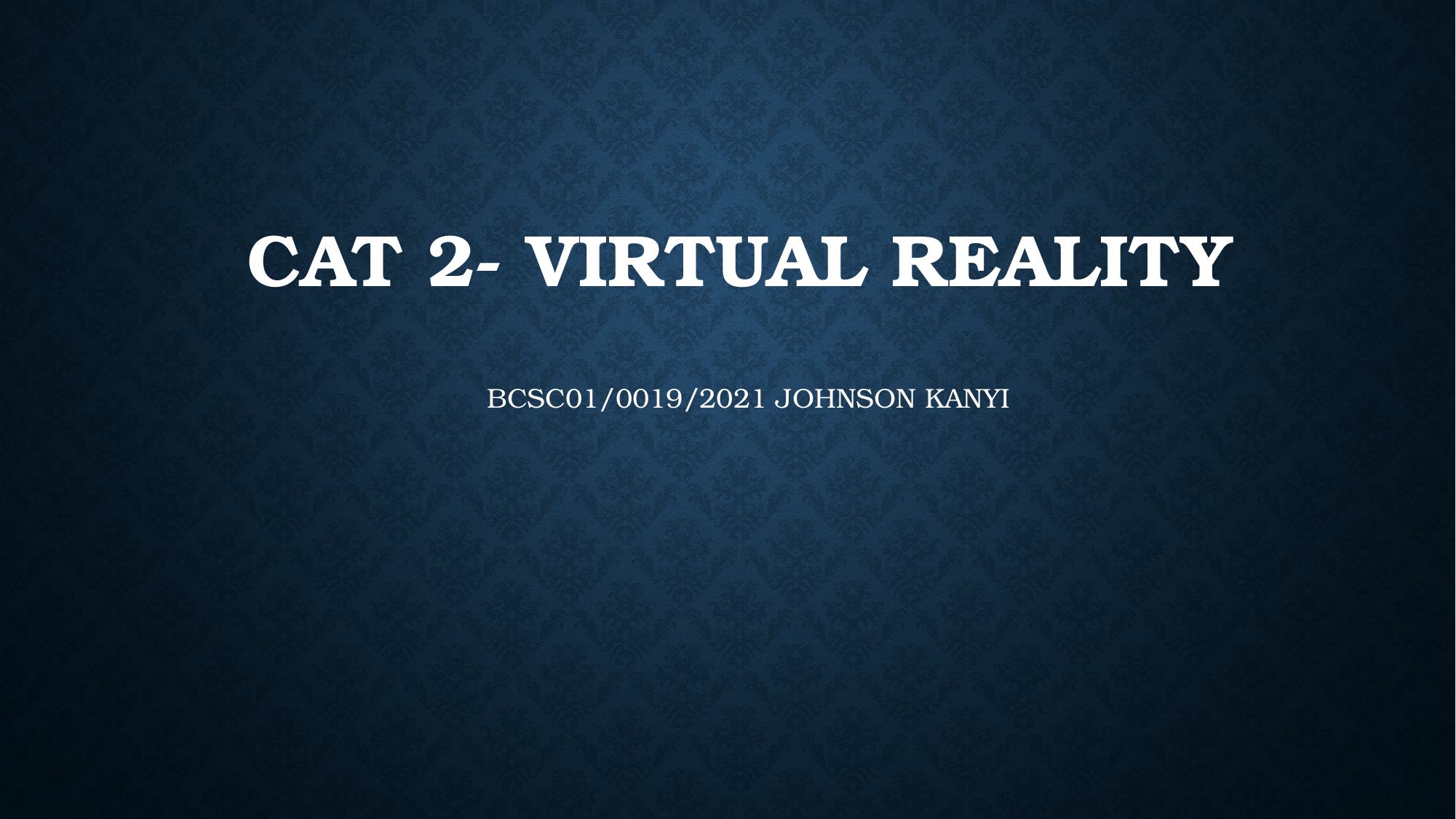

# CAT 2- VIRTUAL REALITY
BCSC01/0019/2021 JOHNSON KANYI